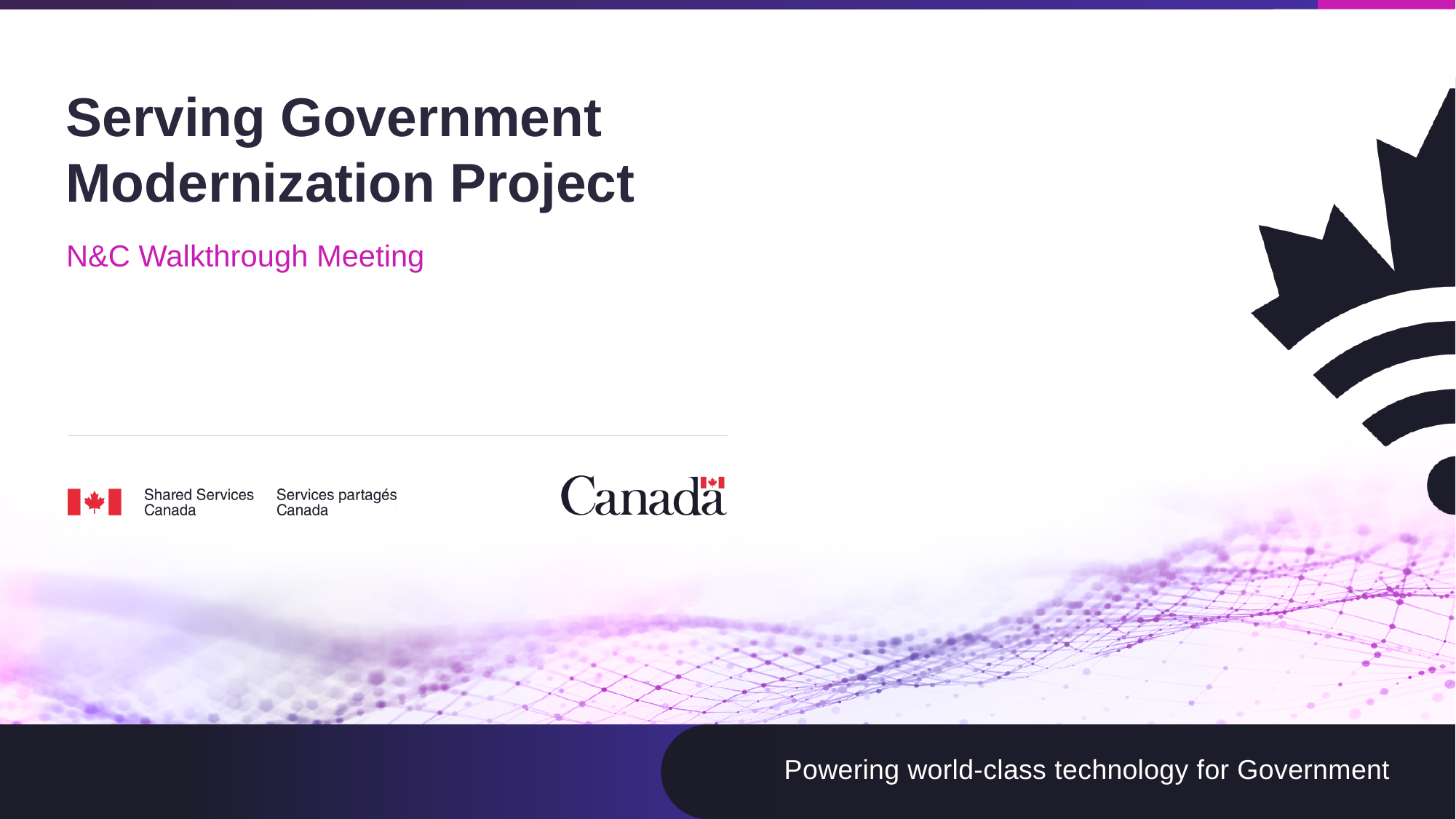

# Serving Government Modernization Project
N&C Walkthrough Meeting